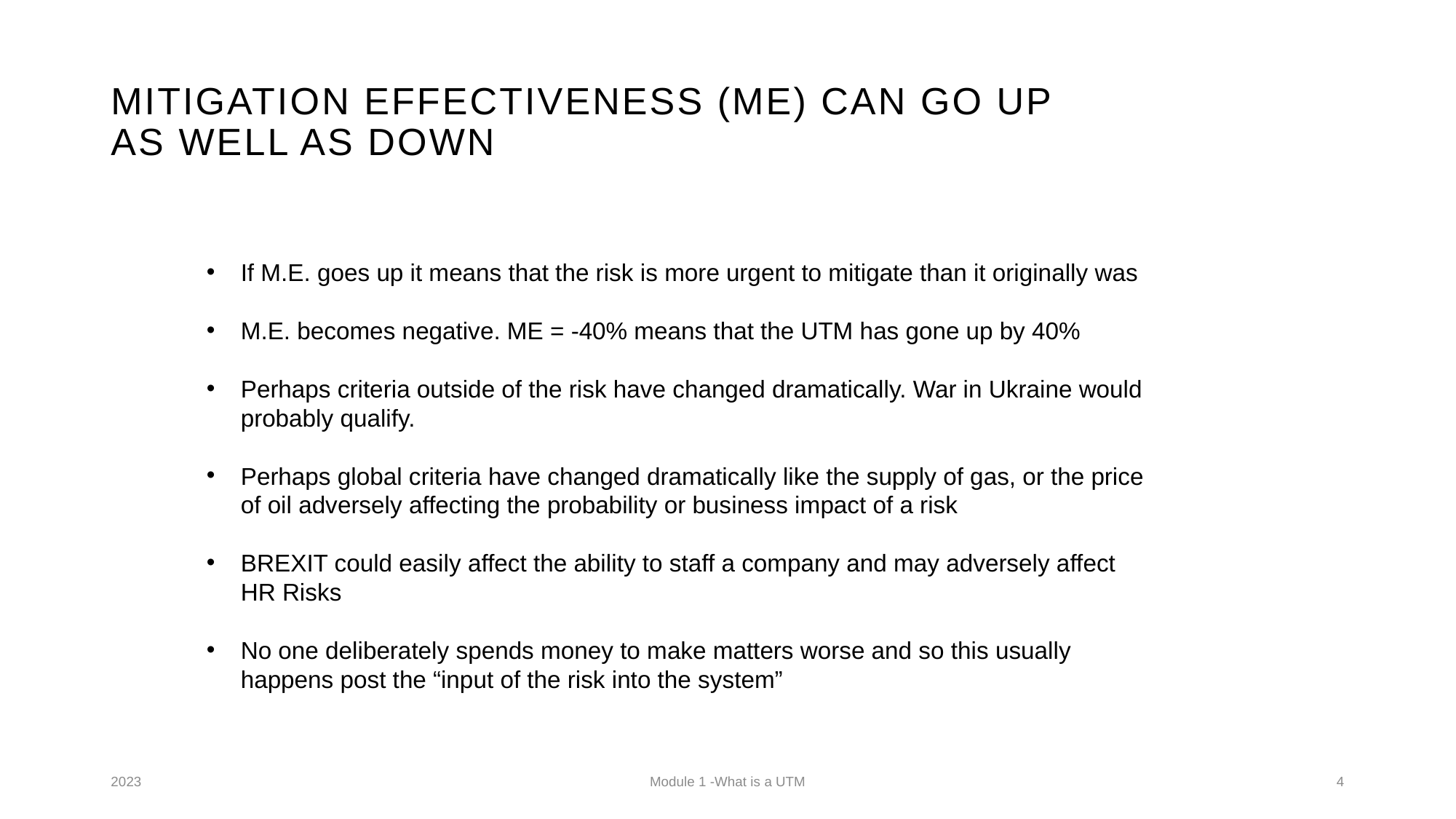

# Mitigation Effectiveness (ME) CAN GO UP AS WELL AS DOWN

If M.E. goes up it means that the risk is more urgent to mitigate than it originally was

M.E. becomes negative. ME = -40% means that the UTM has gone up by 40%

Perhaps criteria outside of the risk have changed dramatically. War in Ukraine would probably qualify.

Perhaps global criteria have changed dramatically like the supply of gas, or the price of oil adversely affecting the probability or business impact of a risk

BREXIT could easily affect the ability to staff a company and may adversely affect HR Risks

No one deliberately spends money to make matters worse and so this usually happens post the “input of the risk into the system”
2023
Module 1 -What is a UTM
4